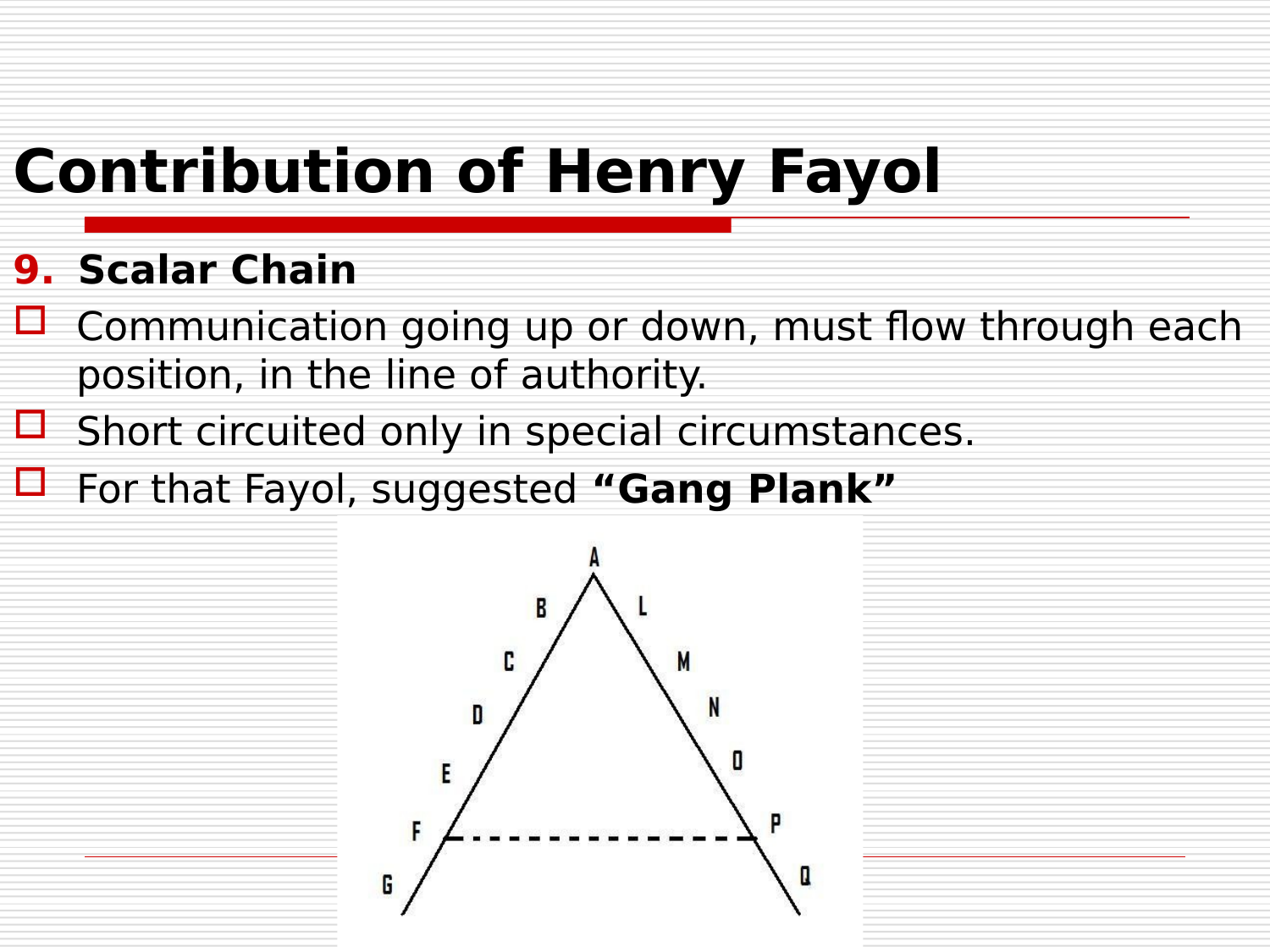

# Contribution of Henry Fayol
9.	Scalar Chain
Communication going up or down, must flow through each  position, in the line of authority.
Short circuited only in special circumstances.
For that Fayol, suggested “Gang Plank”